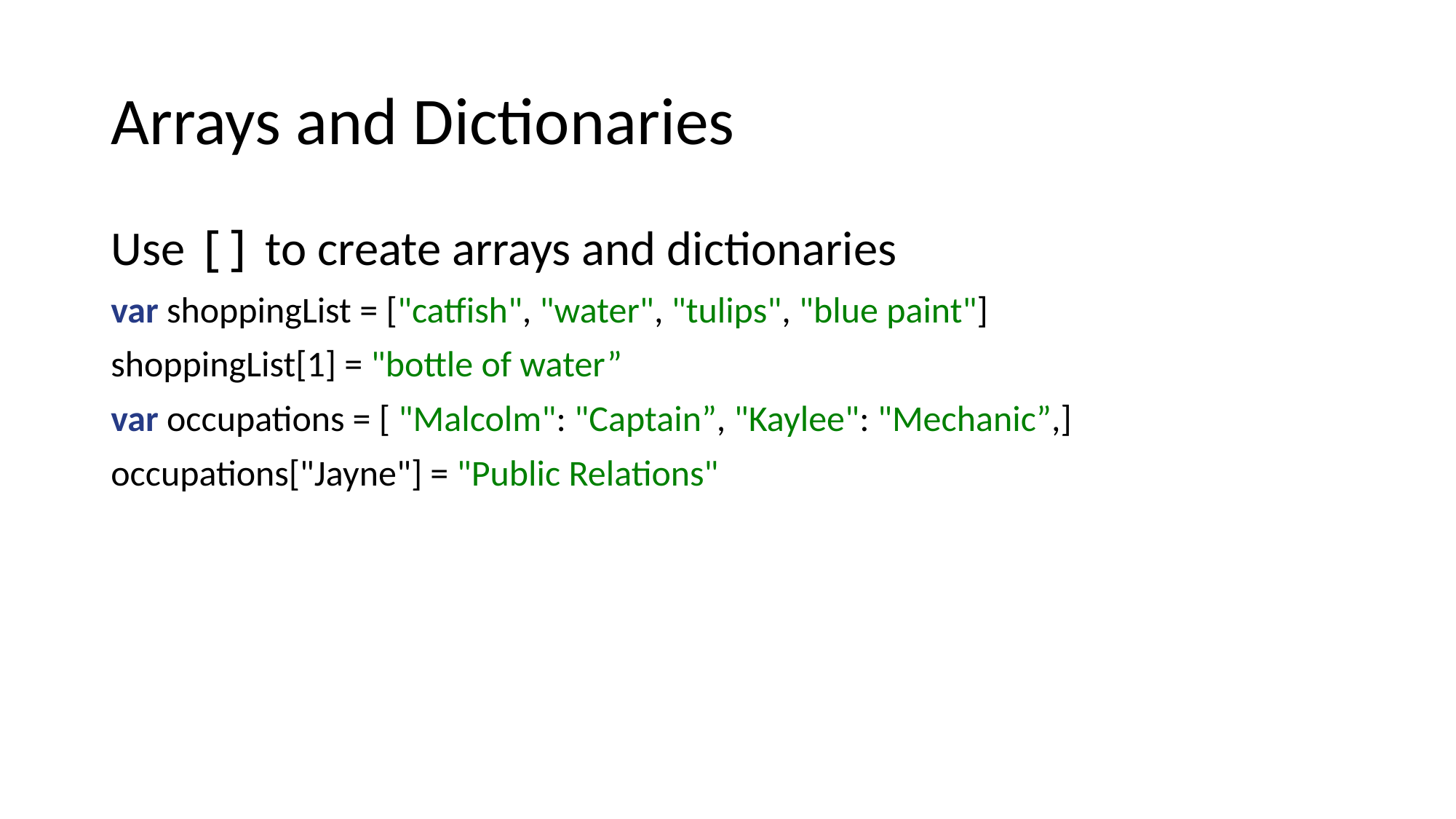

# Arrays and Dictionaries
Use [] to create arrays and dictionaries
var shoppingList = ["catfish", "water", "tulips", "blue paint"]
shoppingList[1] = "bottle of water”
var occupations = [ "Malcolm": "Captain”, "Kaylee": "Mechanic”,]
occupations["Jayne"] = "Public Relations"